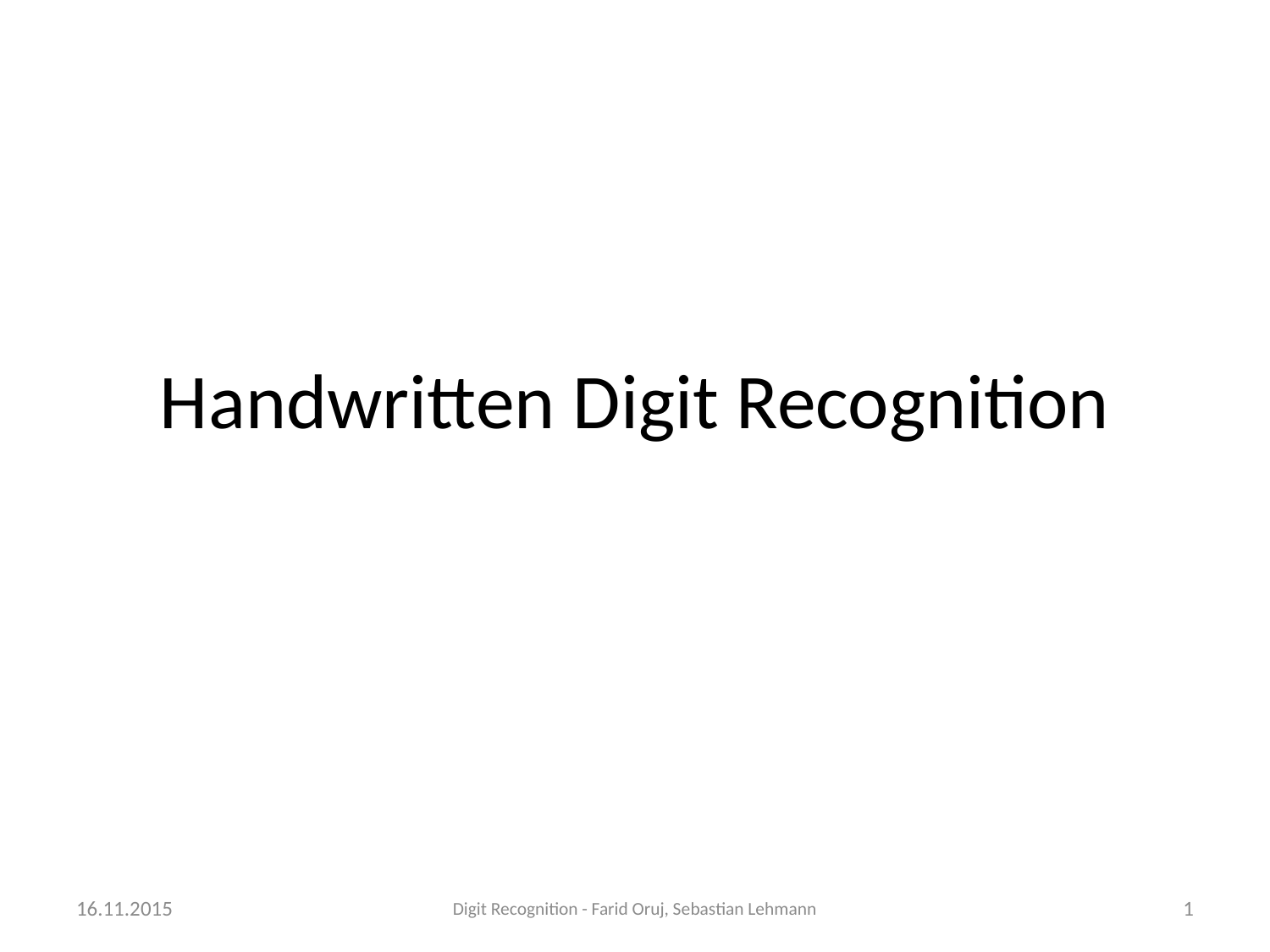

# Handwritten Digit Recognition

16.11.2015
Digit Recognition - Farid Oruj, Sebastian Lehmann
1